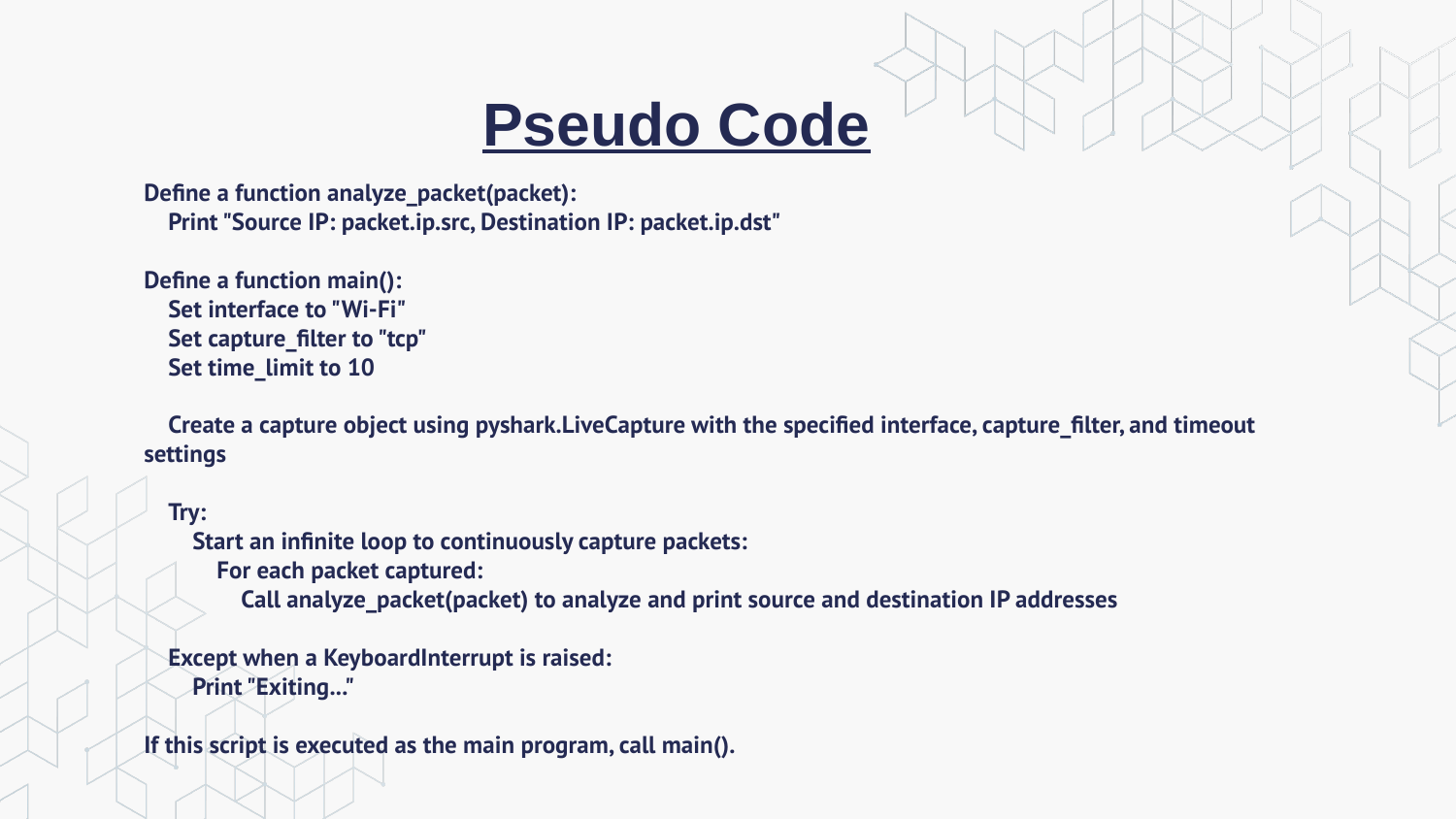

# Pseudo Code
Define a function analyze_packet(packet):
    Print "Source IP: packet.ip.src, Destination IP: packet.ip.dst"

Define a function main():
    Set interface to "Wi-Fi"
    Set capture_filter to "tcp"
    Set time_limit to 10

    Create a capture object using pyshark.LiveCapture with the specified interface, capture_filter, and timeout settings

    Try:
        Start an infinite loop to continuously capture packets:
            For each packet captured:
                Call analyze_packet(packet) to analyze and print source and destination IP addresses

    Except when a KeyboardInterrupt is raised:
        Print "Exiting..."

If this script is executed as the main program, call main().